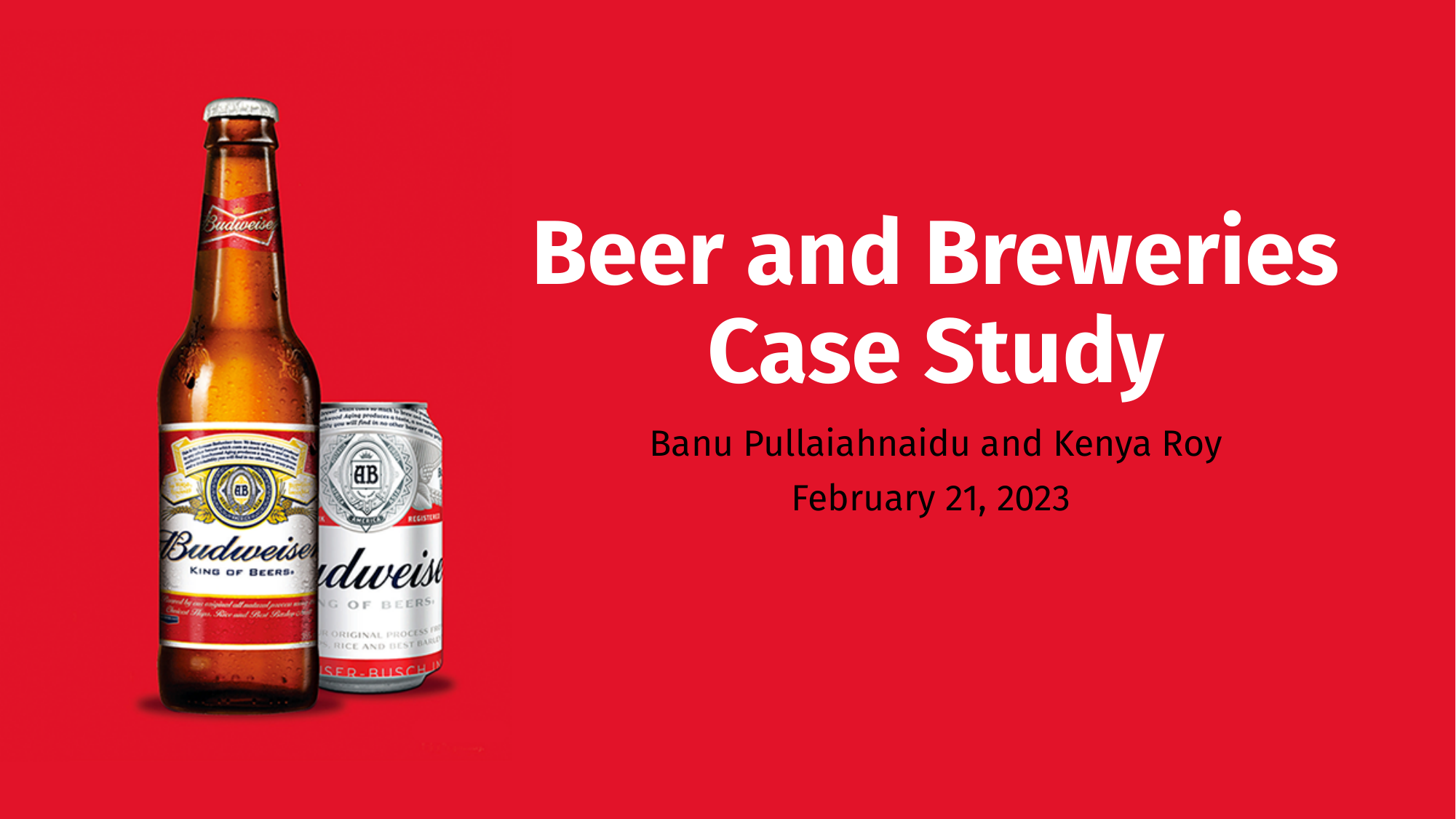

# Beer and Breweries Case Study
Banu Pullaiahnaidu and Kenya Roy​
February 21, 2023